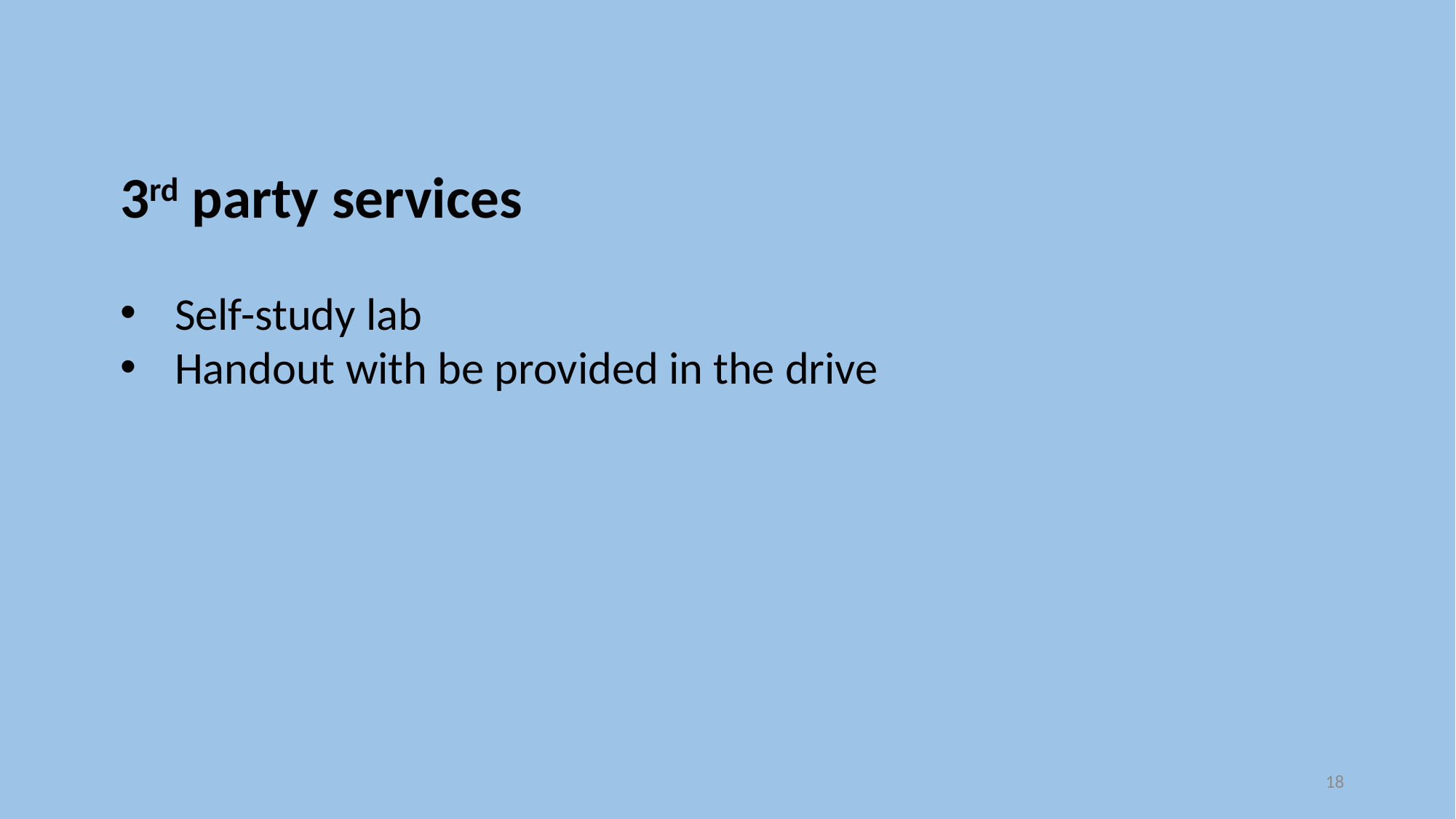

3rd party services

Self-study lab
Handout with be provided in the drive
18